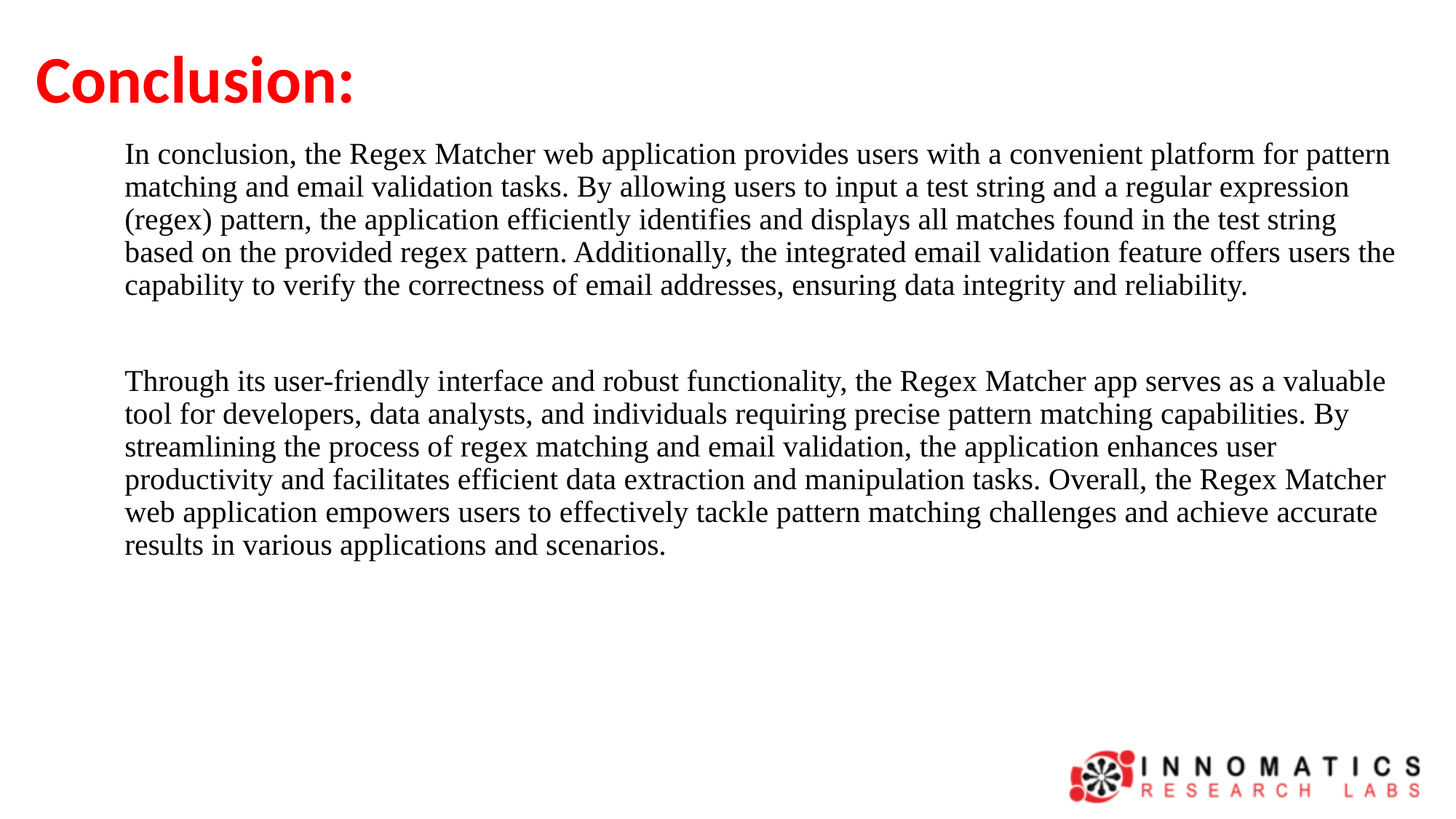

# Conclusion:
In conclusion, the Regex Matcher web application provides users with a convenient platform for pattern matching and email validation tasks. By allowing users to input a test string and a regular expression (regex) pattern, the application efficiently identifies and displays all matches found in the test string based on the provided regex pattern. Additionally, the integrated email validation feature offers users the capability to verify the correctness of email addresses, ensuring data integrity and reliability.

Through its user-friendly interface and robust functionality, the Regex Matcher app serves as a valuable tool for developers, data analysts, and individuals requiring precise pattern matching capabilities. By streamlining the process of regex matching and email validation, the application enhances user productivity and facilitates efficient data extraction and manipulation tasks. Overall, the Regex Matcher web application empowers users to effectively tackle pattern matching challenges and achieve accurate results in various applications and scenarios.